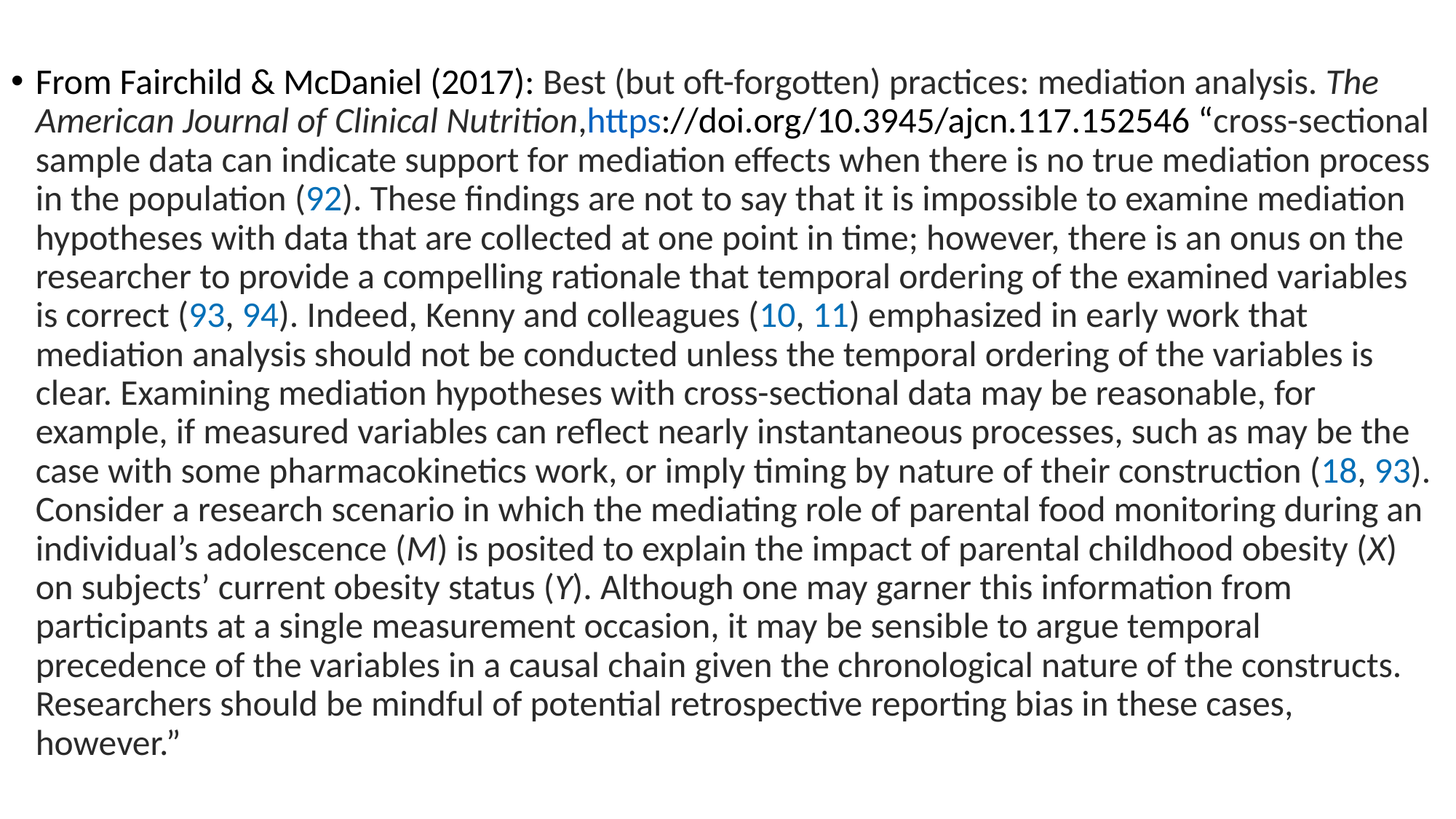

From Fairchild & McDaniel (2017): Best (but oft-forgotten) practices: mediation analysis. The American Journal of Clinical Nutrition,https://doi.org/10.3945/ajcn.117.152546 “cross-sectional sample data can indicate support for mediation effects when there is no true mediation process in the population (92). These findings are not to say that it is impossible to examine mediation hypotheses with data that are collected at one point in time; however, there is an onus on the researcher to provide a compelling rationale that temporal ordering of the examined variables is correct (93, 94). Indeed, Kenny and colleagues (10, 11) emphasized in early work that mediation analysis should not be conducted unless the temporal ordering of the variables is clear. Examining mediation hypotheses with cross-sectional data may be reasonable, for example, if measured variables can reflect nearly instantaneous processes, such as may be the case with some pharmacokinetics work, or imply timing by nature of their construction (18, 93). Consider a research scenario in which the mediating role of parental food monitoring during an individual’s adolescence (M) is posited to explain the impact of parental childhood obesity (X) on subjects’ current obesity status (Y). Although one may garner this information from participants at a single measurement occasion, it may be sensible to argue temporal precedence of the variables in a causal chain given the chronological nature of the constructs. Researchers should be mindful of potential retrospective reporting bias in these cases, however.”